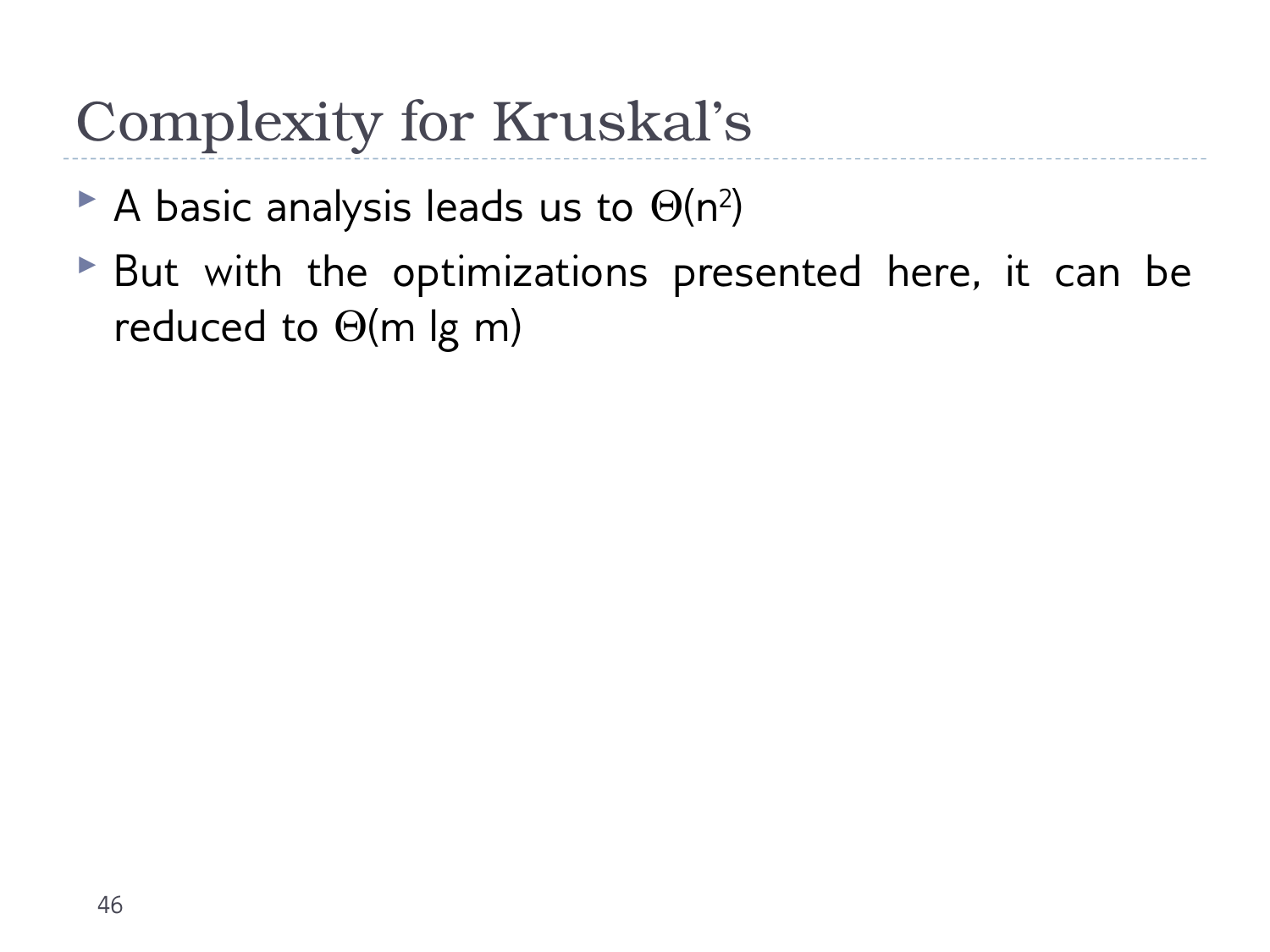

# Complexity for Kruskal’s
A basic analysis leads us to Θ(n2)
But with the optimizations presented here, it can be reduced to Θ(m lg m)

46